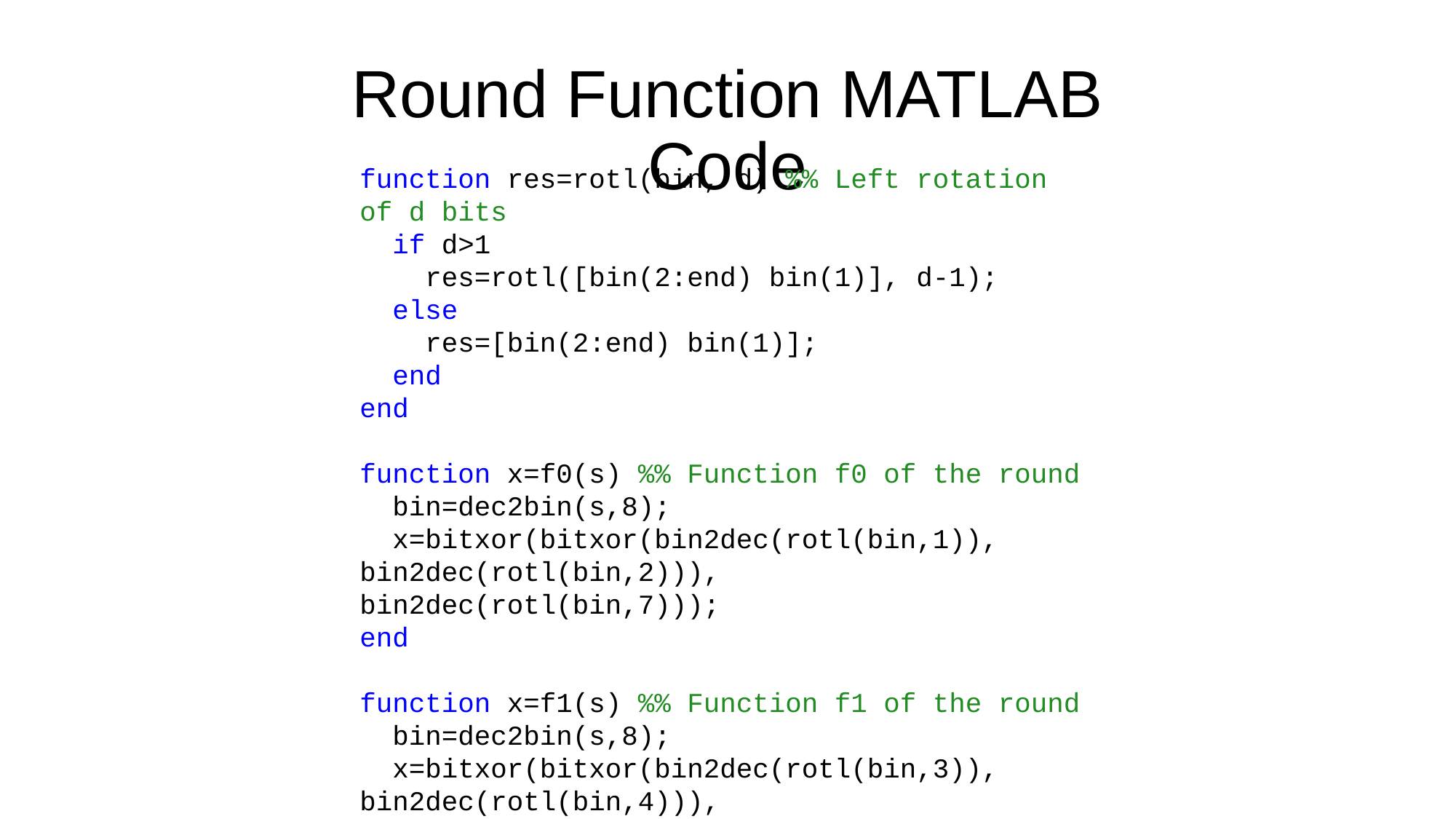

Round Function MATLAB Code
function res=rotl(bin, d) %% Left rotation of d bits
  if d>1
    res=rotl([bin(2:end) bin(1)], d-1);
  else
    res=[bin(2:end) bin(1)];
  end
end

function x=f0(s) %% Function f0 of the round
  bin=dec2bin(s,8);
  x=bitxor(bitxor(bin2dec(rotl(bin,1)), bin2dec(rotl(bin,2))), bin2dec(rotl(bin,7)));
end

function x=f1(s) %% Function f1 of the round
  bin=dec2bin(s,8);
  x=bitxor(bitxor(bin2dec(rotl(bin,3)), bin2dec(rotl(bin,4))), bin2dec(rotl(bin,6)));
end